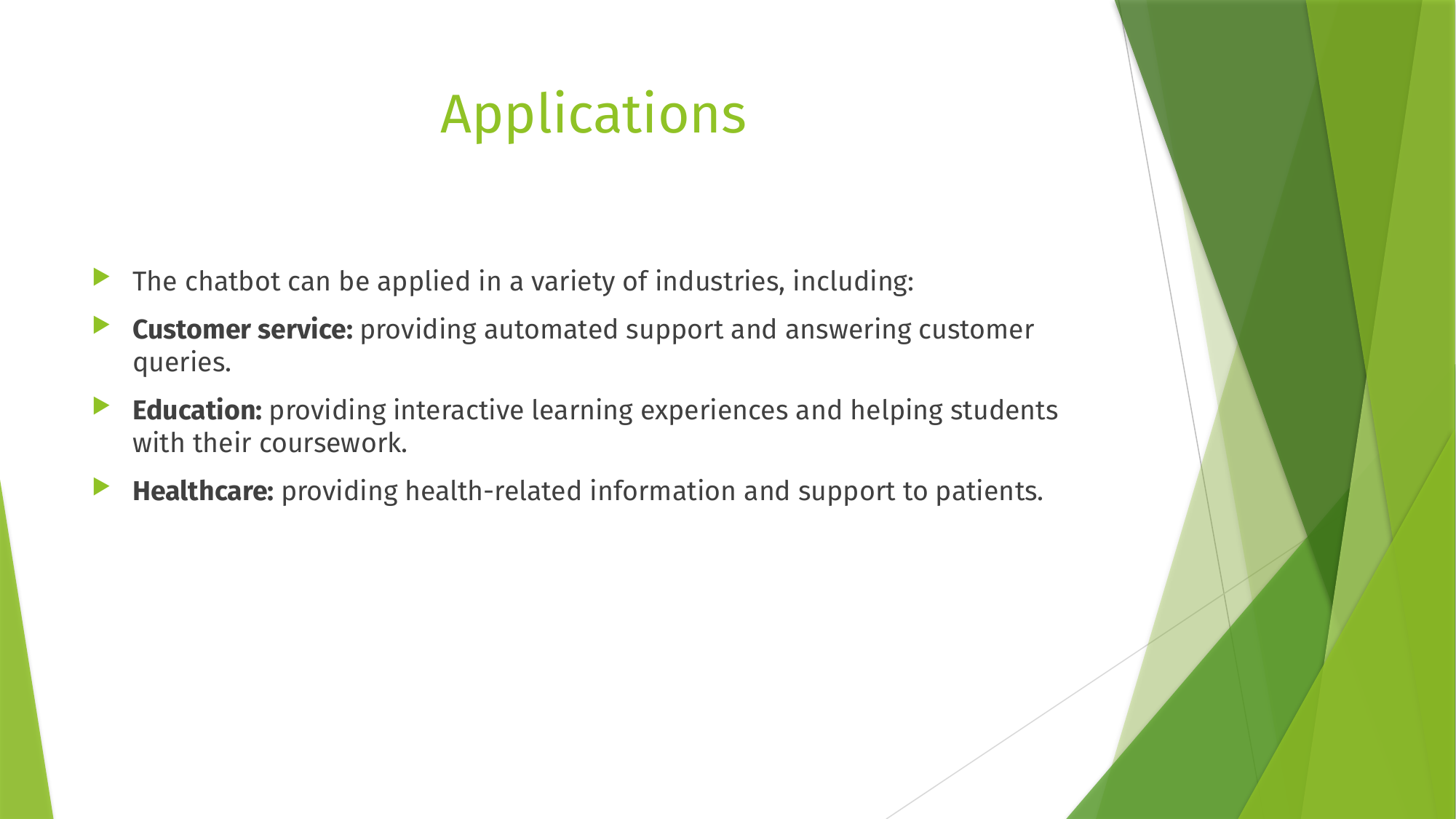

# Applications
The chatbot can be applied in a variety of industries, including:
Customer service: providing automated support and answering customer queries.
Education: providing interactive learning experiences and helping students with their coursework.
Healthcare: providing health-related information and support to patients.